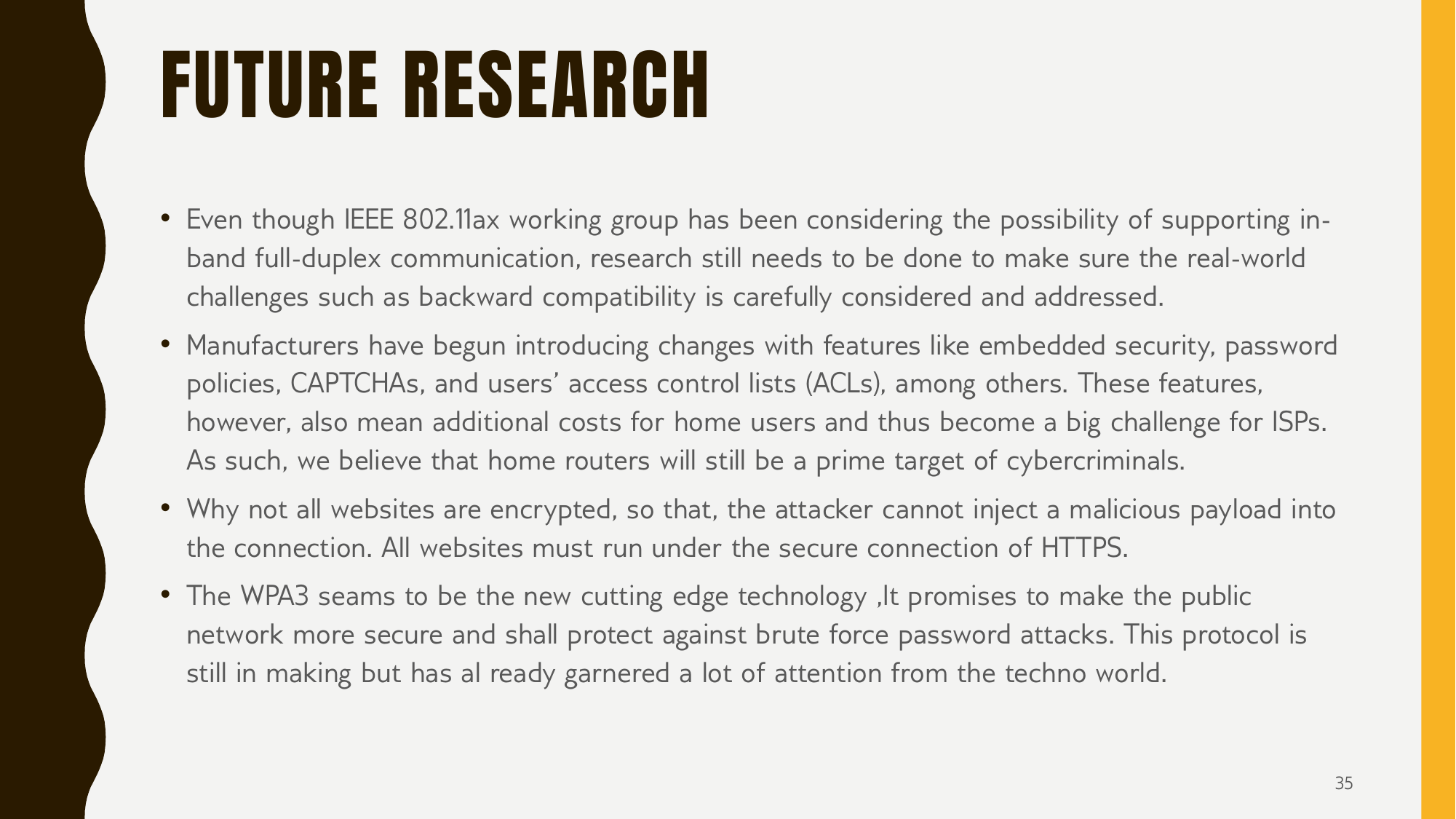

# Future Research
Even though IEEE 802.11ax working group has been considering the possibility of supporting in-band full-duplex communication, research still needs to be done to make sure the real-world challenges such as backward compatibility is carefully considered and addressed.
Manufacturers have begun introducing changes with features like embedded security, password policies, CAPTCHAs, and users’ access control lists (ACLs), among others. These features, however, also mean additional costs for home users and thus become a big challenge for ISPs. As such, we believe that home routers will still be a prime target of cybercriminals.
Why not all websites are encrypted, so that, the attacker cannot inject a malicious payload into the connection. All websites must run under the secure connection of HTTPS.
The WPA3 seams to be the new cutting edge technology ,It promises to make the public network more secure and shall protect against brute force password attacks. This protocol is still in making but has al ready garnered a lot of attention from the techno world.

35